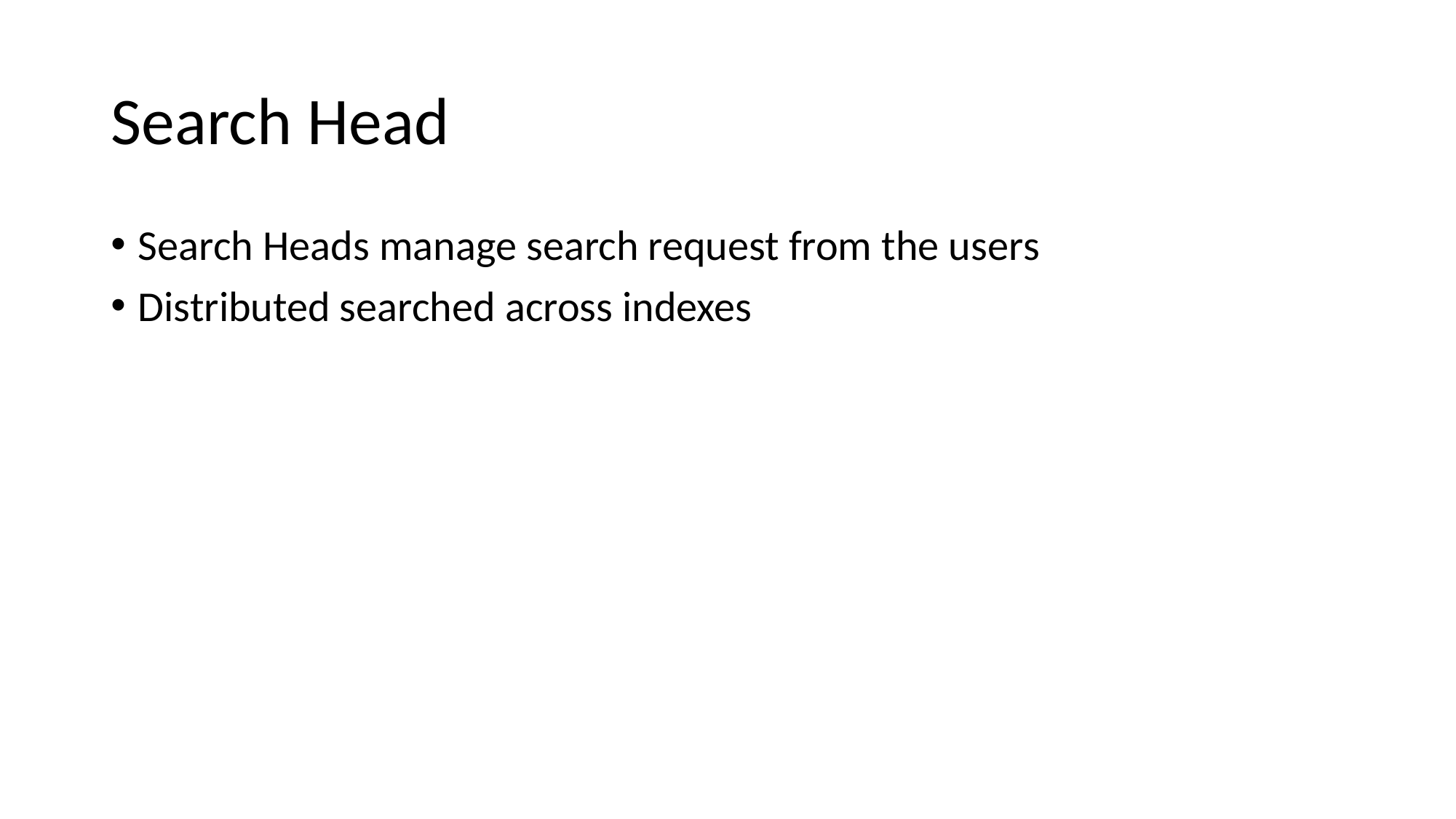

# Search Head
Search Heads manage search request from the users
Distributed searched across indexes